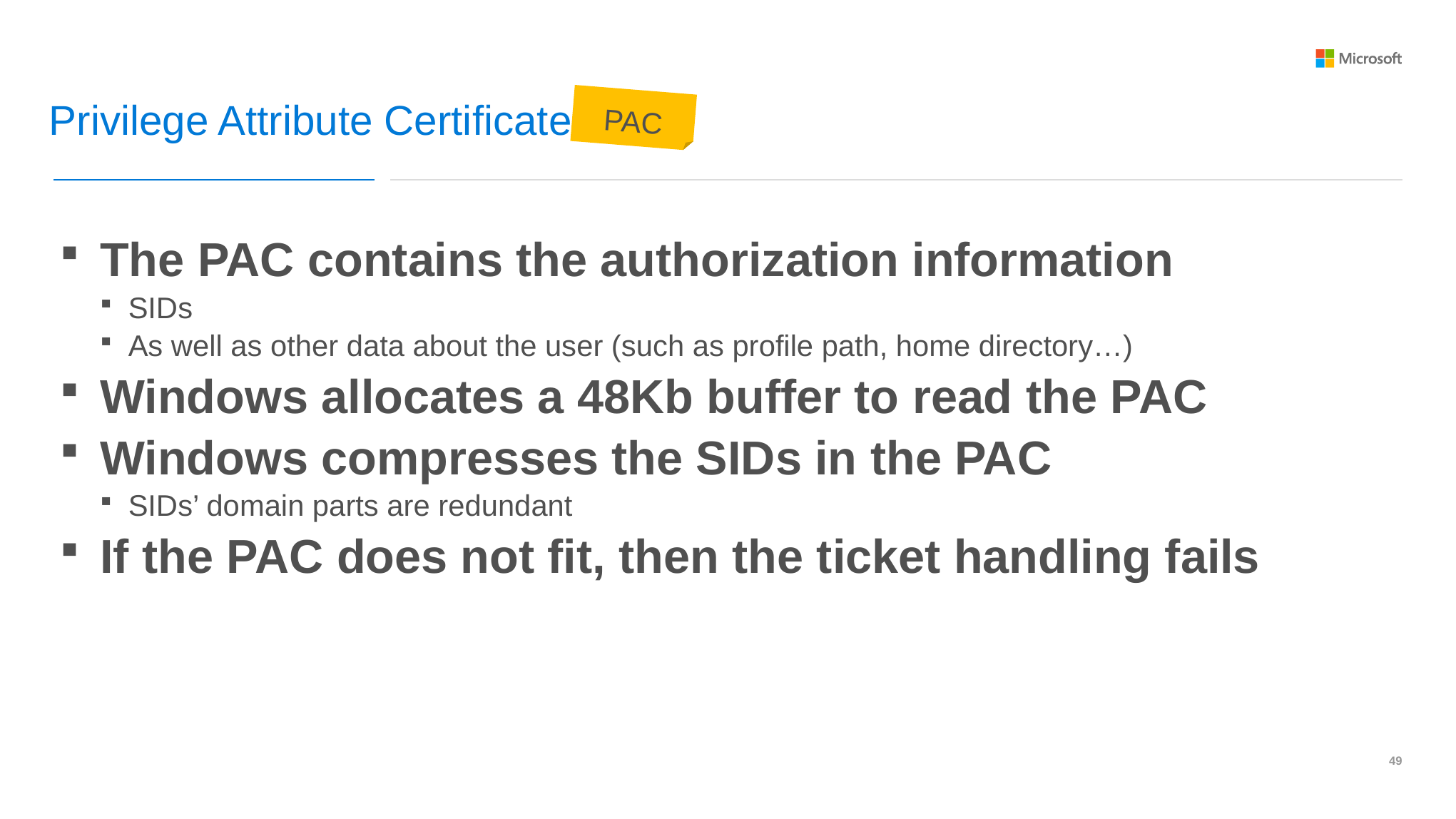

Privilege Attribute Certificate
PAC
The PAC contains the authorization information
SIDs
As well as other data about the user (such as profile path, home directory…)
Windows allocates a 48Kb buffer to read the PAC
Windows compresses the SIDs in the PAC
SIDs’ domain parts are redundant
If the PAC does not fit, then the ticket handling fails

49